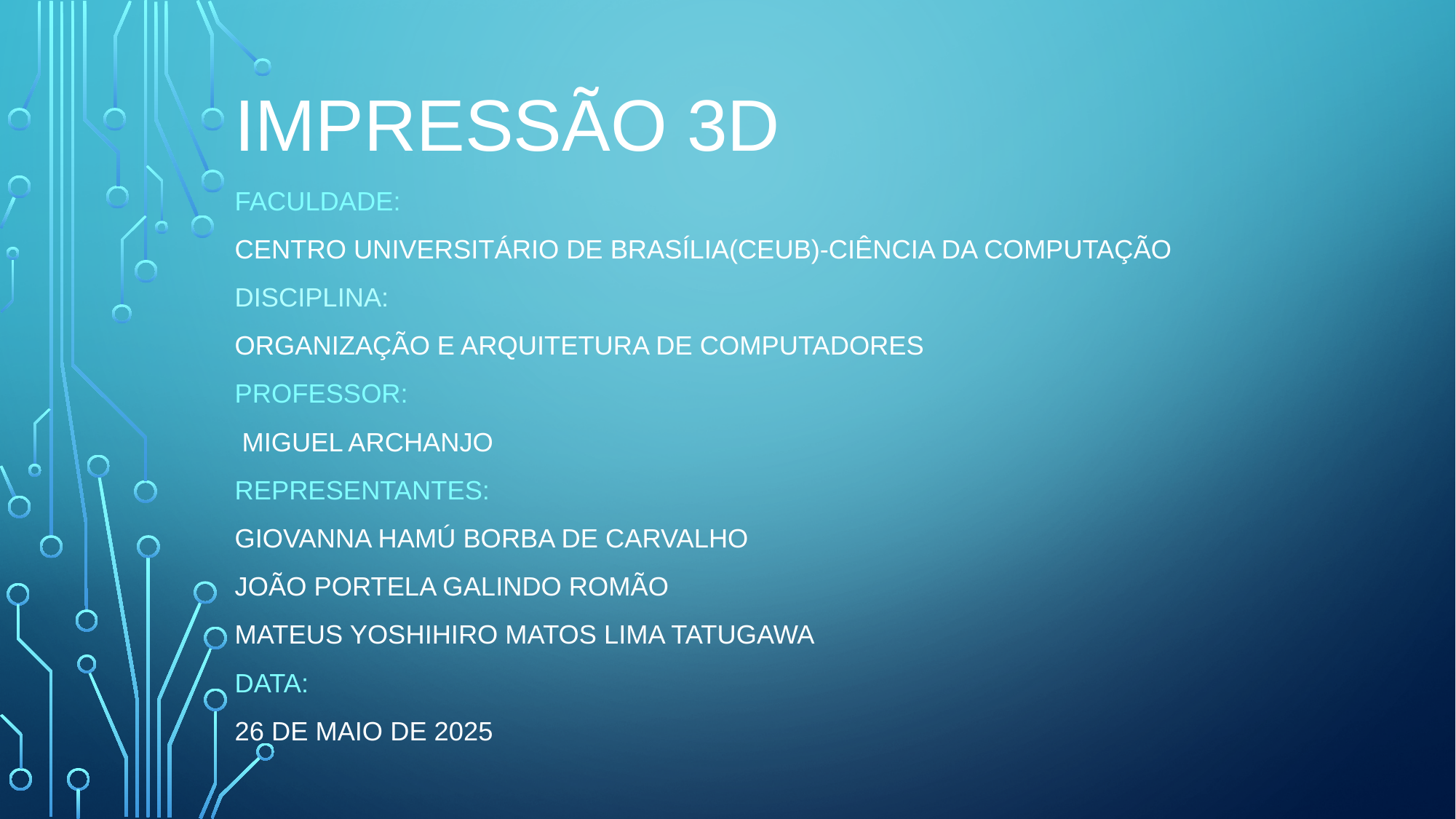

# IMPRESSÃO 3D
FACULDADE:
CEntro UNIVERSITÁRIO DE BRASÍLIA(CEUB)-CIÊNCIA DA COMPUtação
Disciplina:
Organização e arquitetura de computadores
Professor:
 Miguel ARCHANJO
REPRESENTANTES:
Giovanna Hamú borba de carvalho
João portela galindo romão
Mateus yoshihiro matos lima tatugawa
DATA:
26 DE MAIO DE 2025